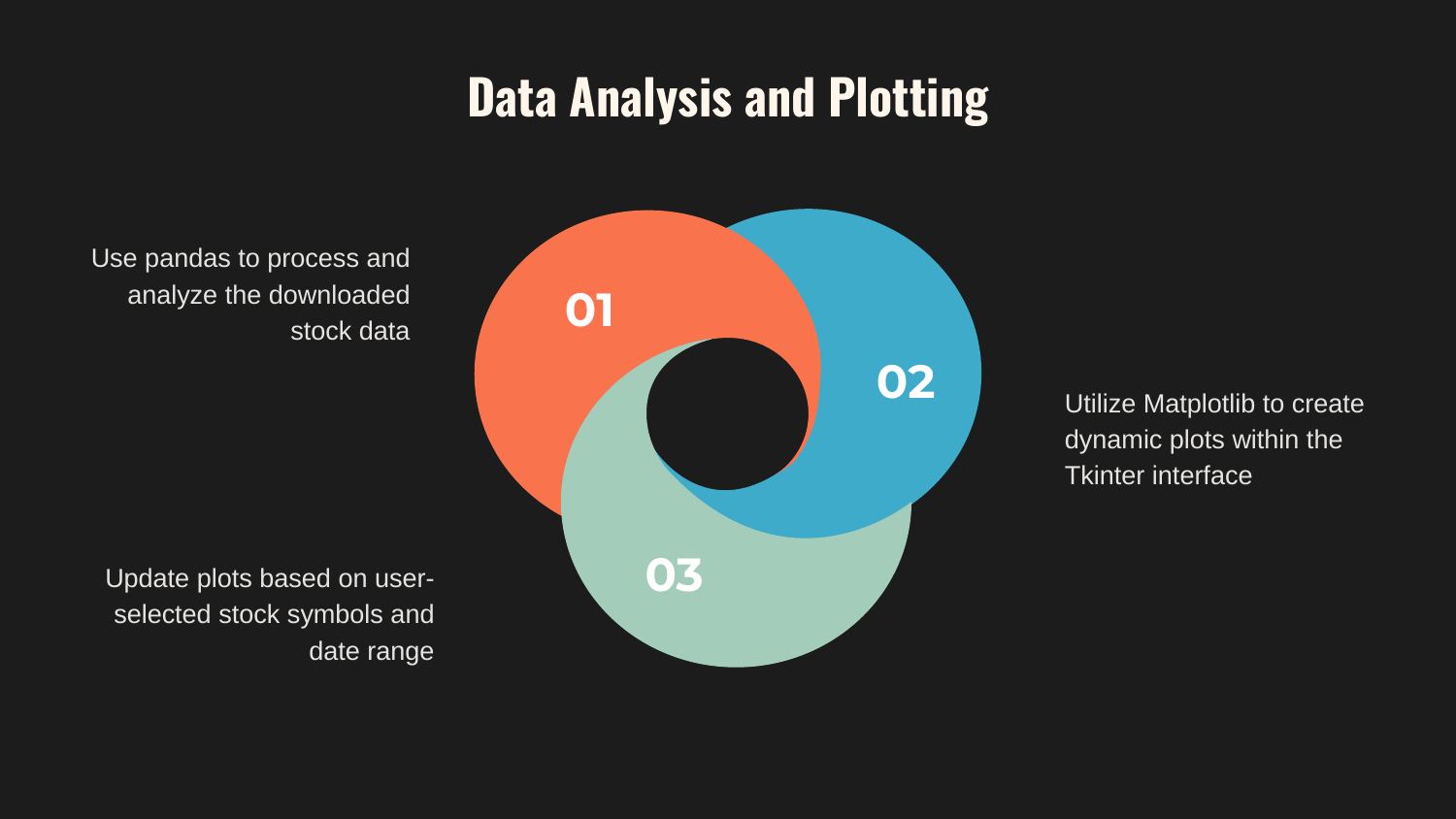

# Data Analysis and Plotting
Use pandas to process and analyze the downloaded stock data
Utilize Matplotlib to create dynamic plots within the Tkinter interface
Update plots based on user-selected stock symbols and date range